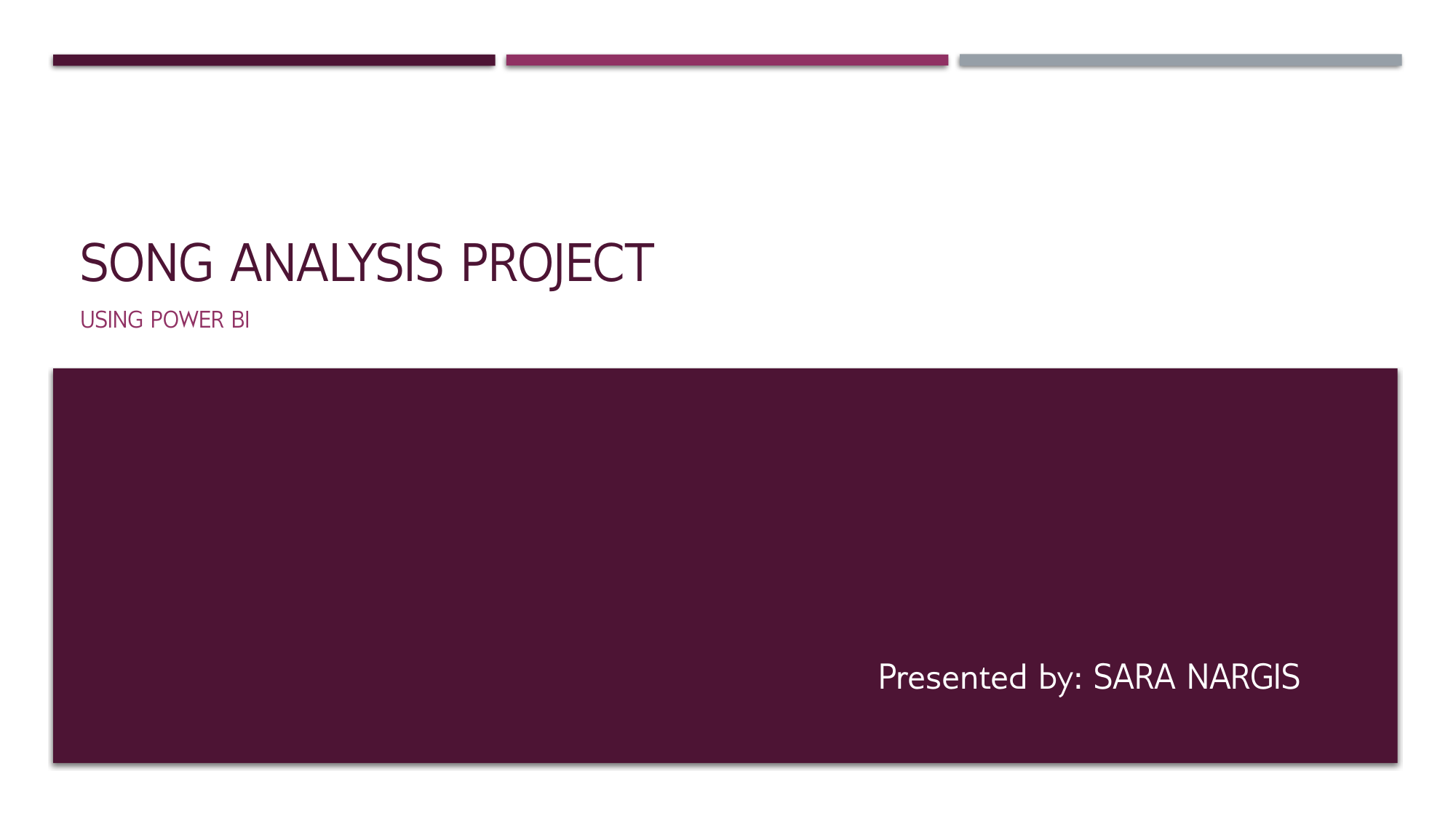

# Song analysis project
Using power bi
Presented by: SARA NARGIS